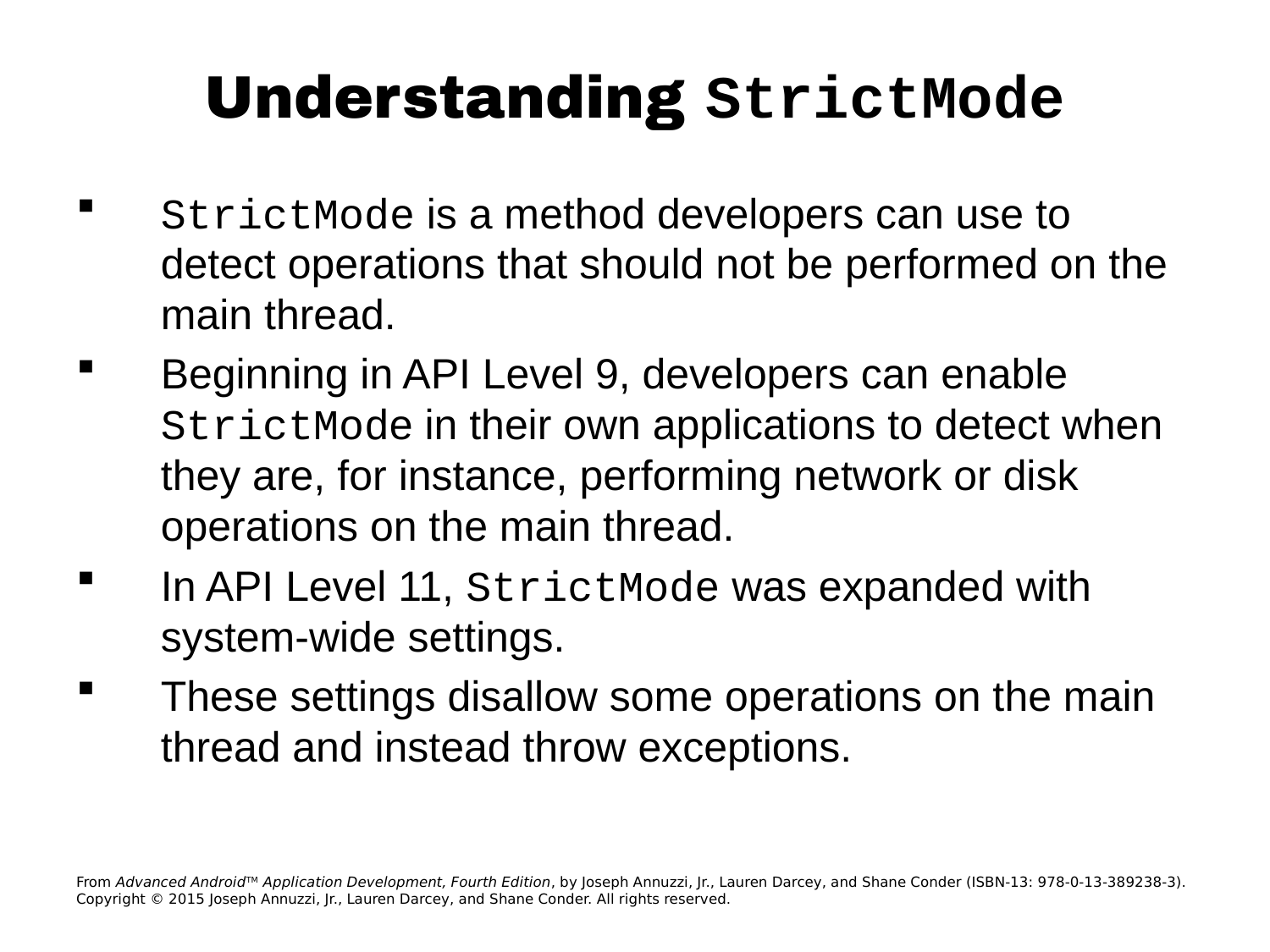

# Understanding StrictMode
StrictMode is a method developers can use to detect operations that should not be performed on the main thread.
Beginning in API Level 9, developers can enable StrictMode in their own applications to detect when they are, for instance, performing network or disk operations on the main thread.
In API Level 11, StrictMode was expanded with system-wide settings.
These settings disallow some operations on the main thread and instead throw exceptions.
From Advanced AndroidTM Application Development, Fourth Edition, by Joseph Annuzzi, Jr., Lauren Darcey, and Shane Conder (ISBN-13: 978-0-13-389238-3). Copyright © 2015 Joseph Annuzzi, Jr., Lauren Darcey, and Shane Conder. All rights reserved.